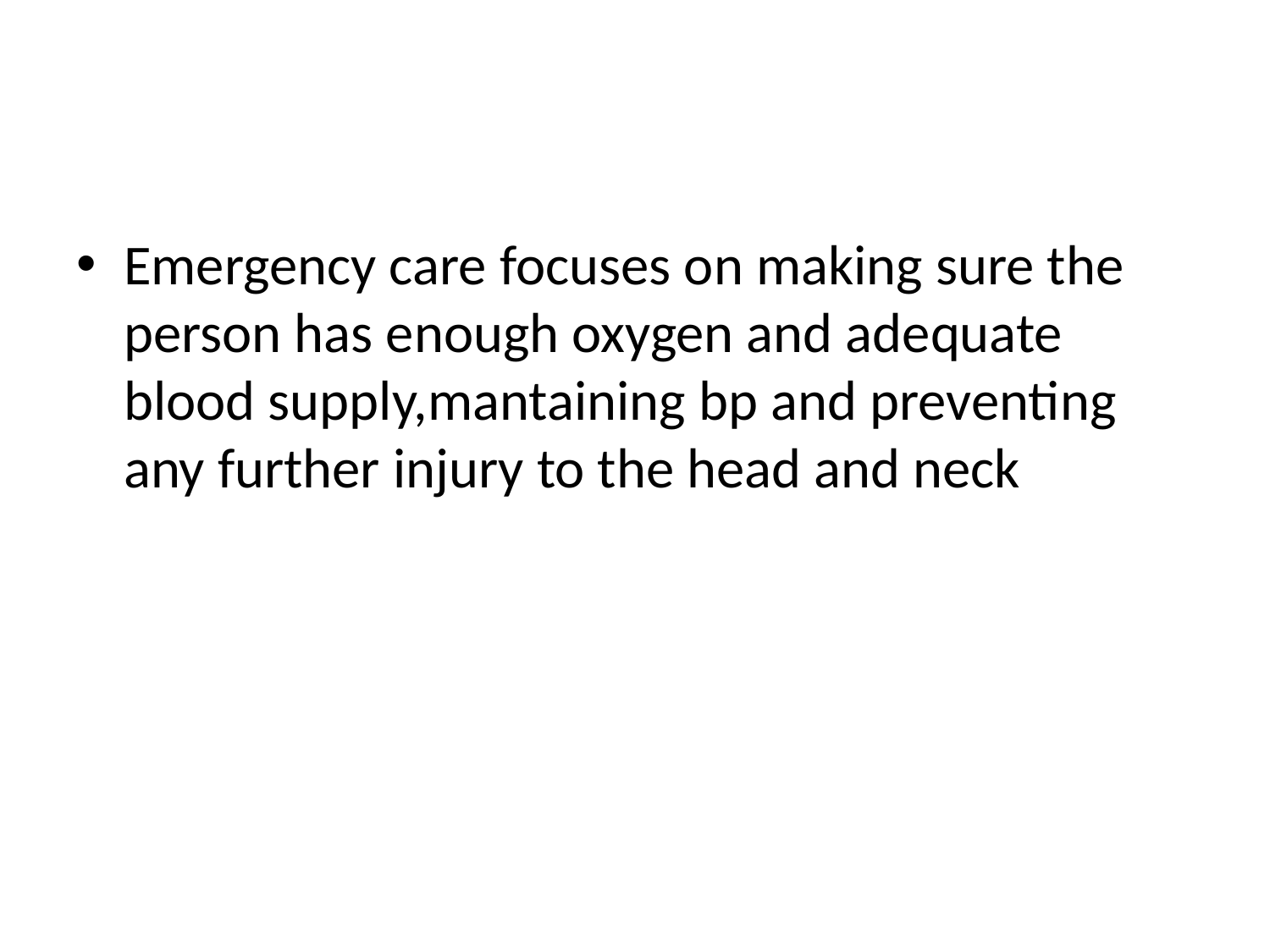

#
Emergency care focuses on making sure the person has enough oxygen and adequate blood supply,mantaining bp and preventing any further injury to the head and neck